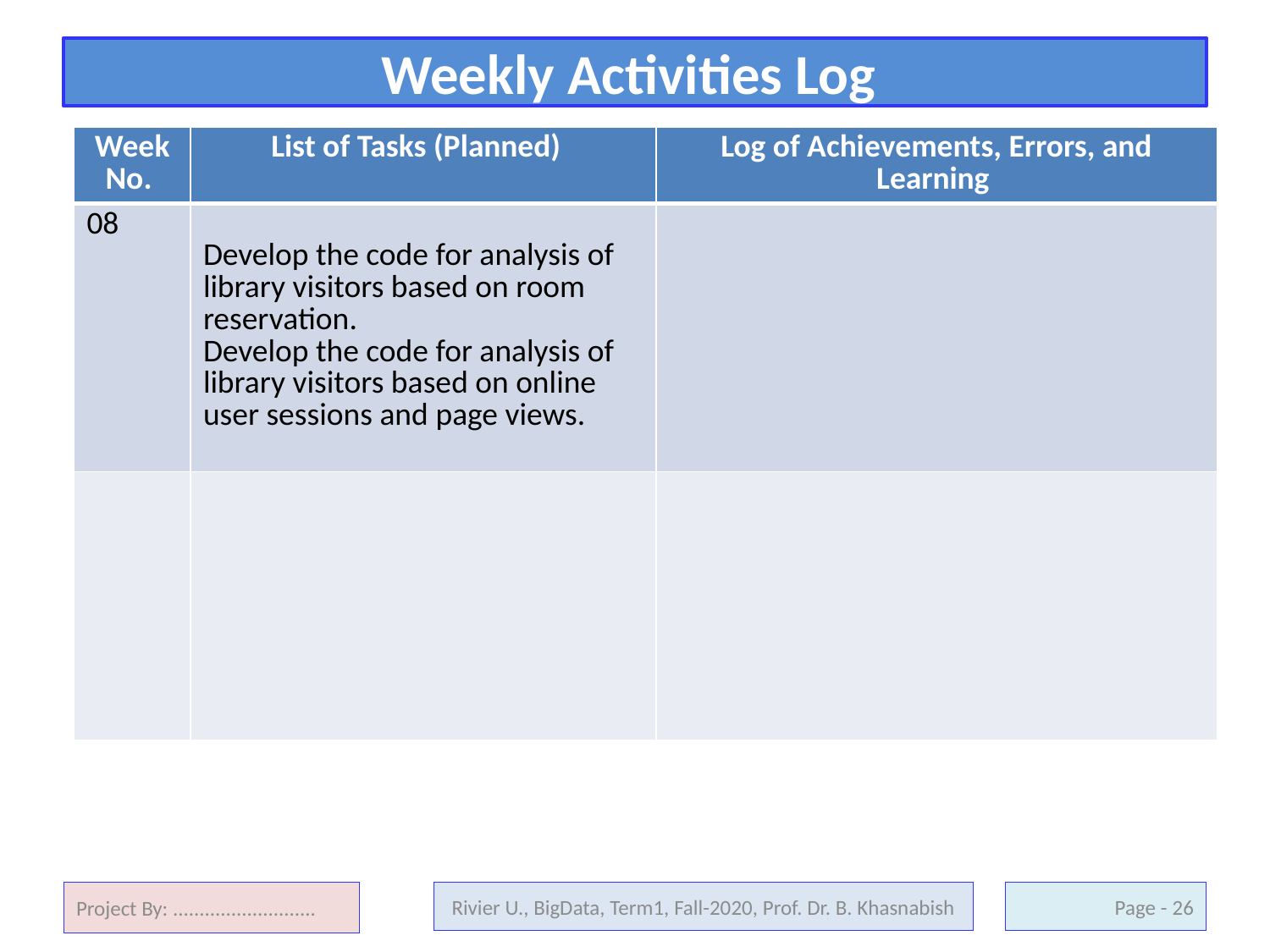

# Weekly Activities Log
| Week No. | List of Tasks (Planned) | Log of Achievements, Errors, and Learning |
| --- | --- | --- |
| 08 | Develop the code for analysis of library visitors based on room reservation. Develop the code for analysis of library visitors based on online user sessions and page views. |  |
|  |  |  |
Project By: ...........................
Rivier U., BigData, Term1, Fall-2020, Prof. Dr. B. Khasnabish
26